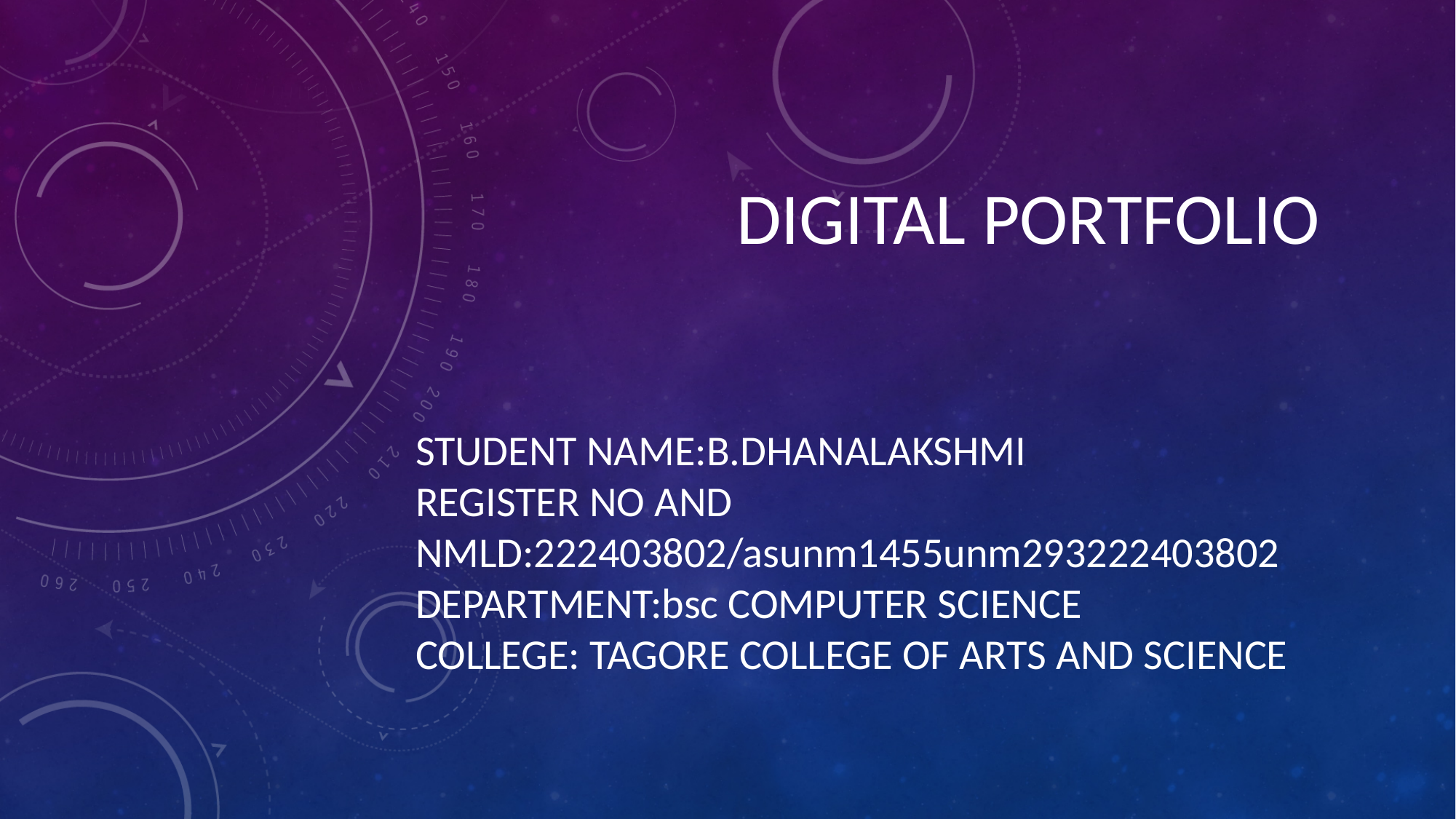

# Digital portfolio
STUDENT NAME:B.DHANALAKSHMI
REGISTER NO AND NMLD:222403802/asunm1455unm293222403802
DEPARTMENT:bsc COMPUTER SCIENCE
COLLEGE: TAGORE COLLEGE OF ARTS AND SCIENCE